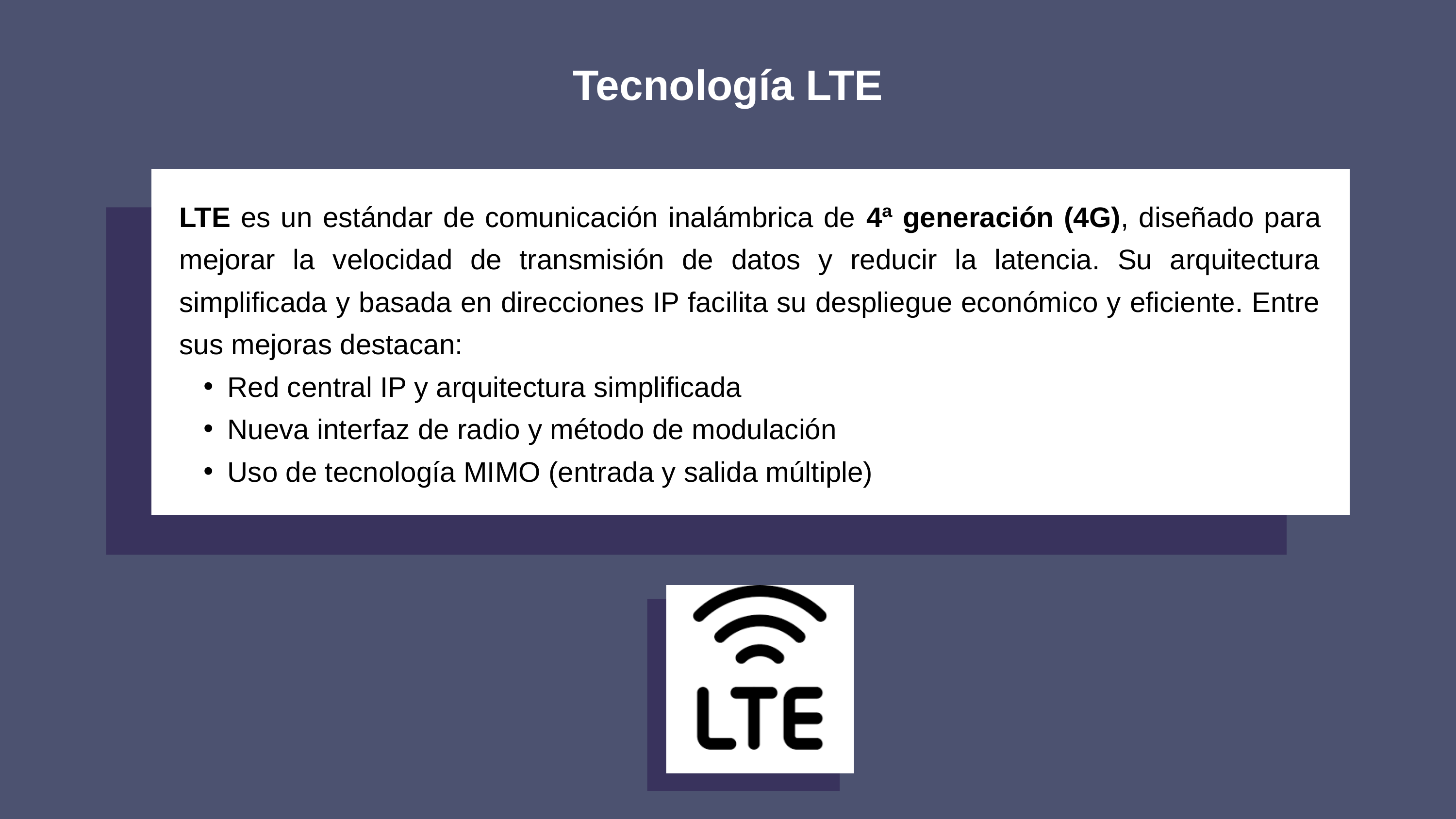

Tecnología LTE

LTE es un estándar de comunicación inalámbrica de 4ª generación (4G), diseñado para mejorar la velocidad de transmisión de datos y reducir la latencia. Su arquitectura simplificada y basada en direcciones IP facilita su despliegue económico y eficiente. Entre sus mejoras destacan:
Red central IP y arquitectura simplificada
Nueva interfaz de radio y método de modulación
Uso de tecnología MIMO (entrada y salida múltiple)